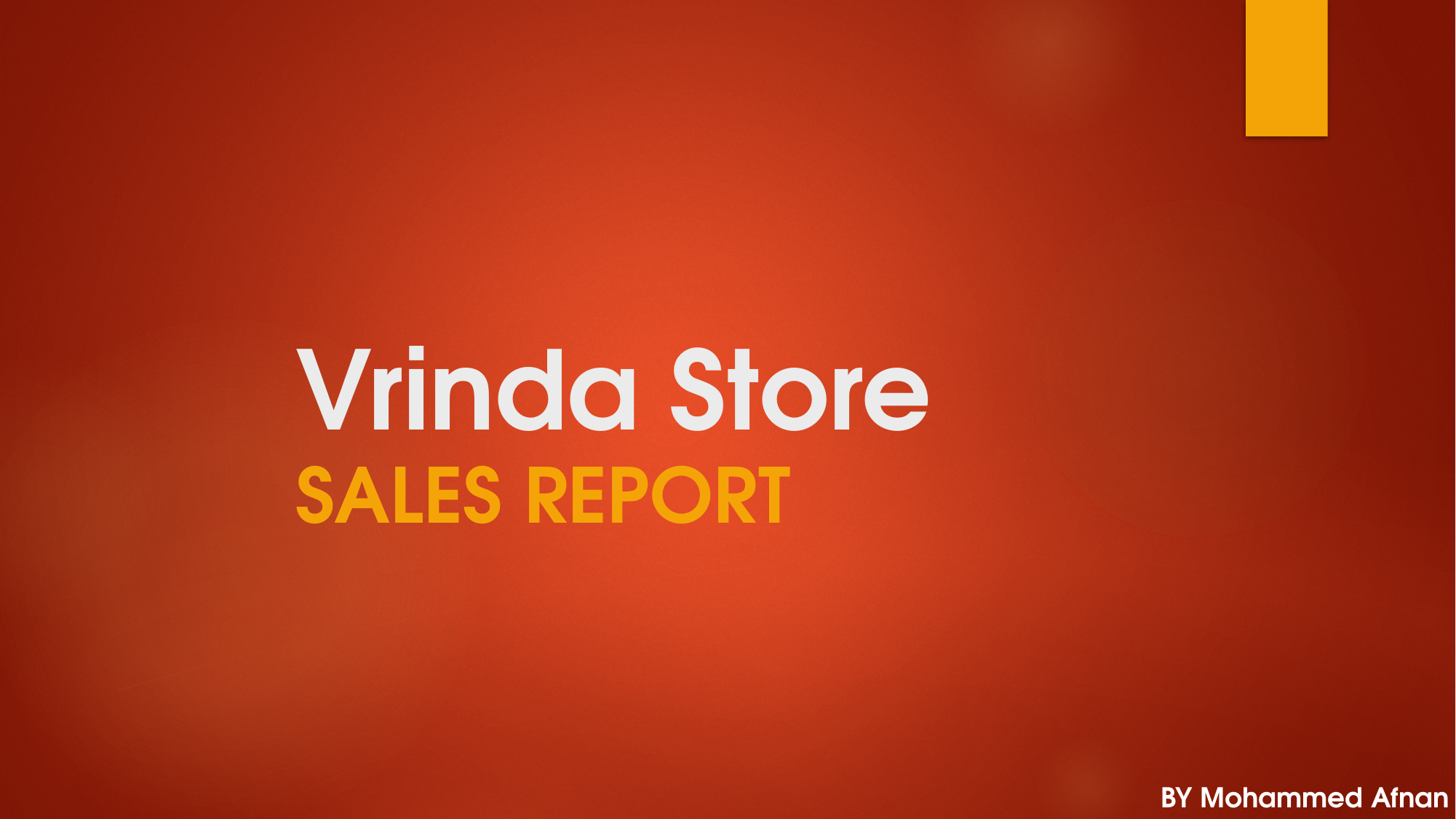

# Vrinda Store
Sales Report
 BY Mohammed Afnan